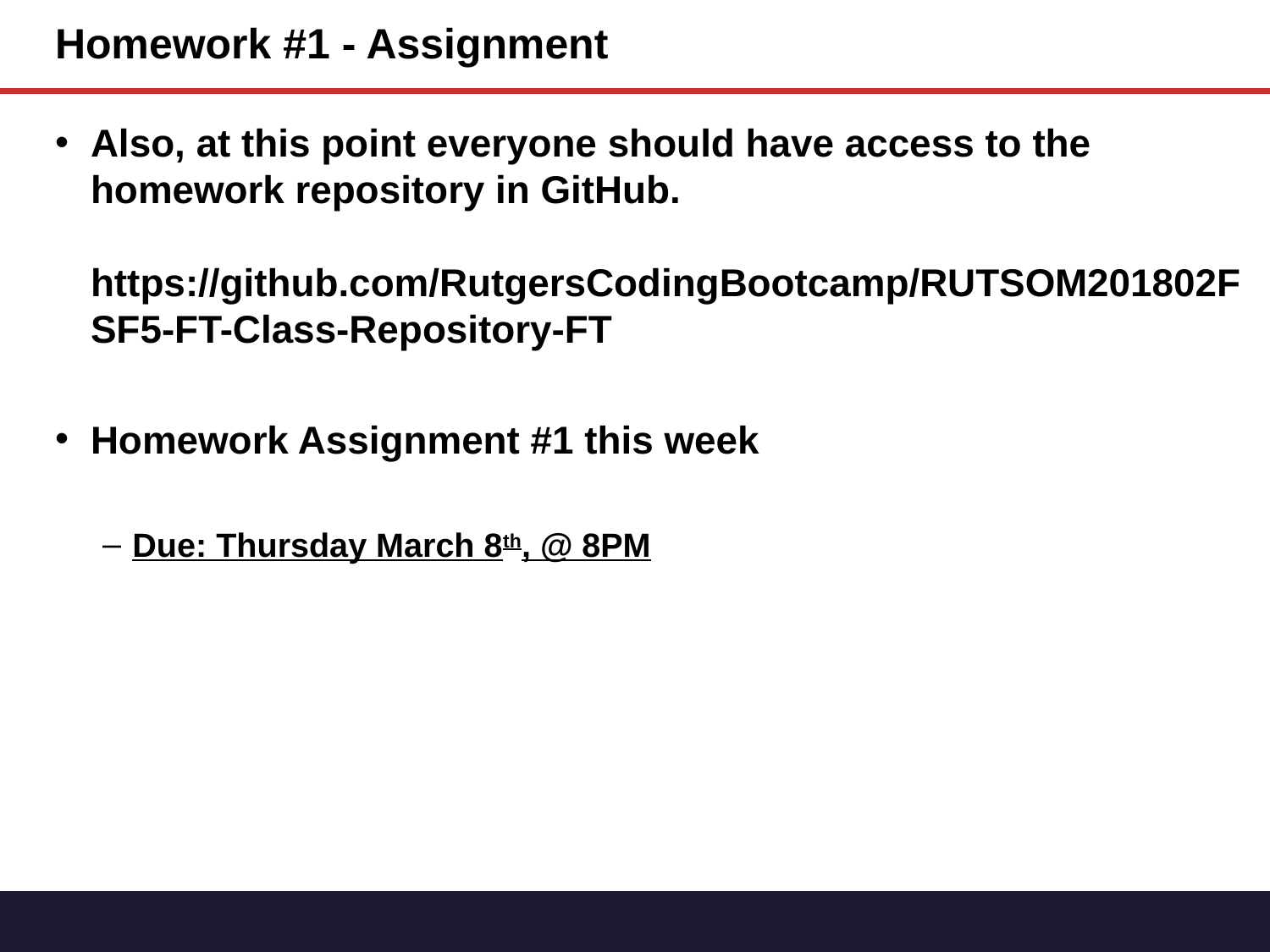

# Homework #1 - Assignment
Also, at this point everyone should have access to the homework repository in GitHub.
https://github.com/RutgersCodingBootcamp/RUTSOM201802FSF5-FT-Class-Repository-FT

Homework Assignment #1 this week

Due: Thursday March 8th, @ 8PM